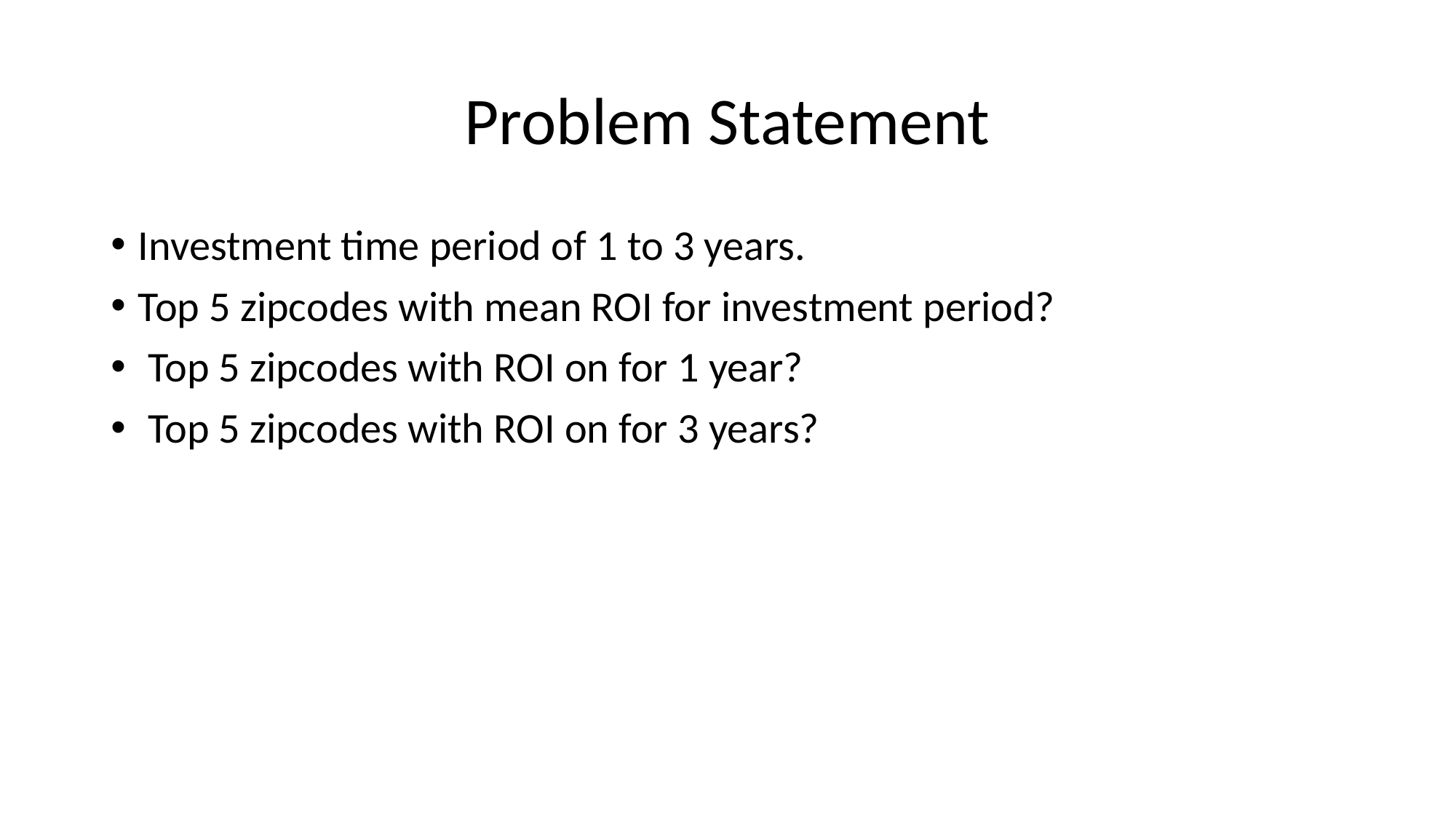

# Problem Statement
Investment time period of 1 to 3 years.
Top 5 zipcodes with mean ROI for investment period?
 Top 5 zipcodes with ROI on for 1 year?
 Top 5 zipcodes with ROI on for 3 years?